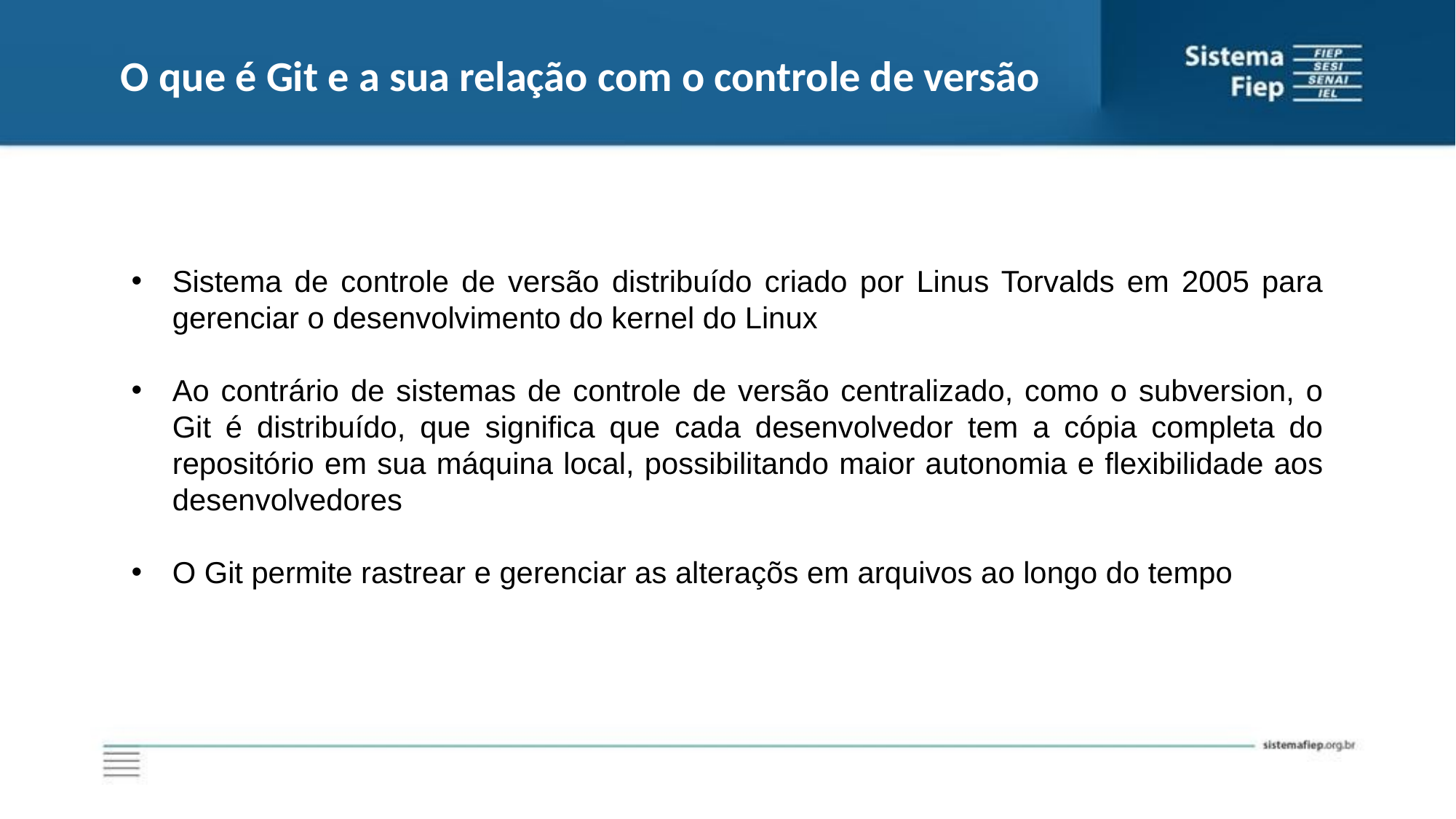

# O que é Git e a sua relação com o controle de versão
Sistema de controle de versão distribuído criado por Linus Torvalds em 2005 para gerenciar o desenvolvimento do kernel do Linux

Ao contrário de sistemas de controle de versão centralizado, como o subversion, o Git é distribuído, que significa que cada desenvolvedor tem a cópia completa do repositório em sua máquina local, possibilitando maior autonomia e flexibilidade aos desenvolvedores

O Git permite rastrear e gerenciar as alteraçõs em arquivos ao longo do tempo